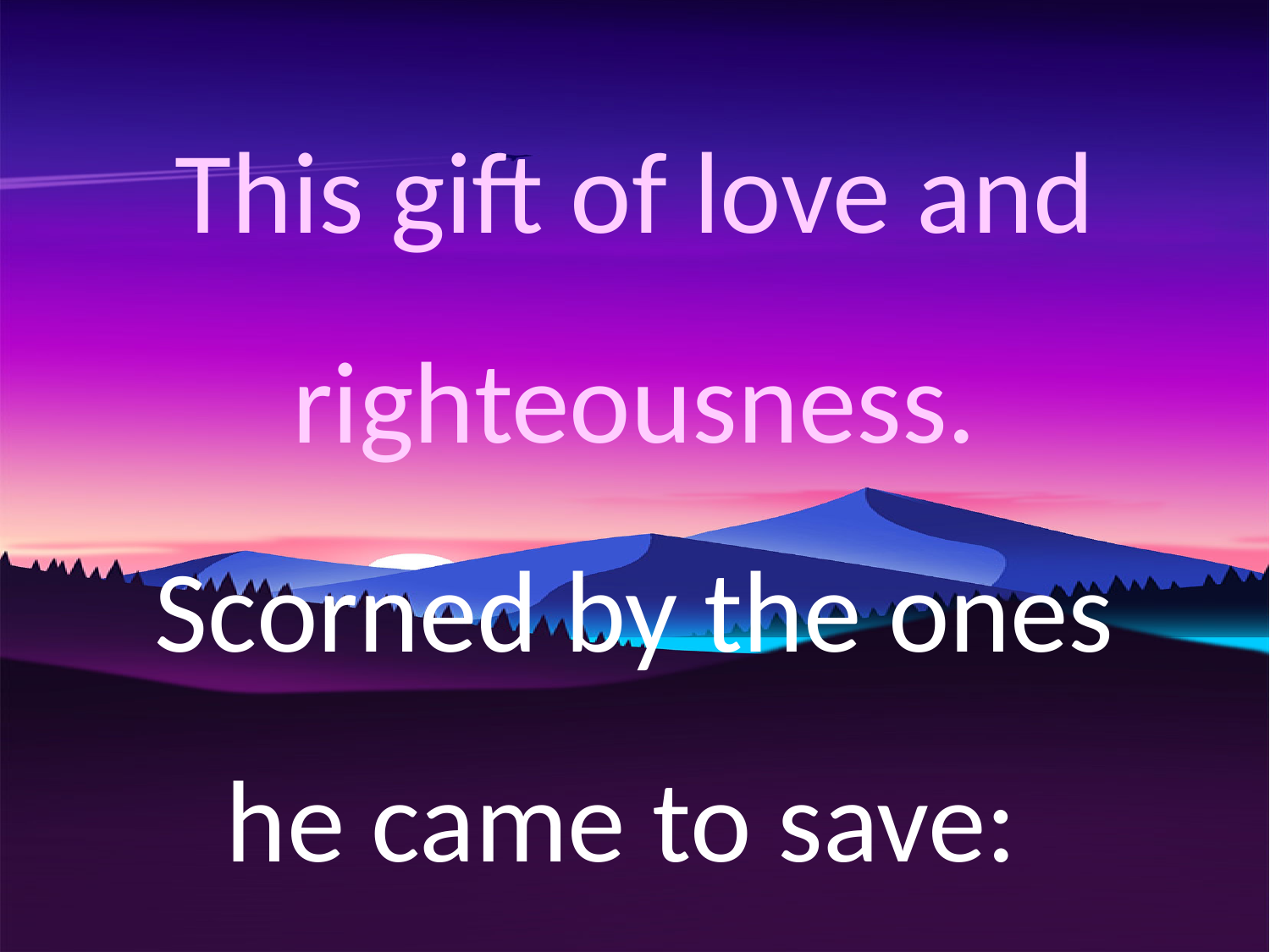

This gift of love and righteousness.
Scorned by the ones he came to save: